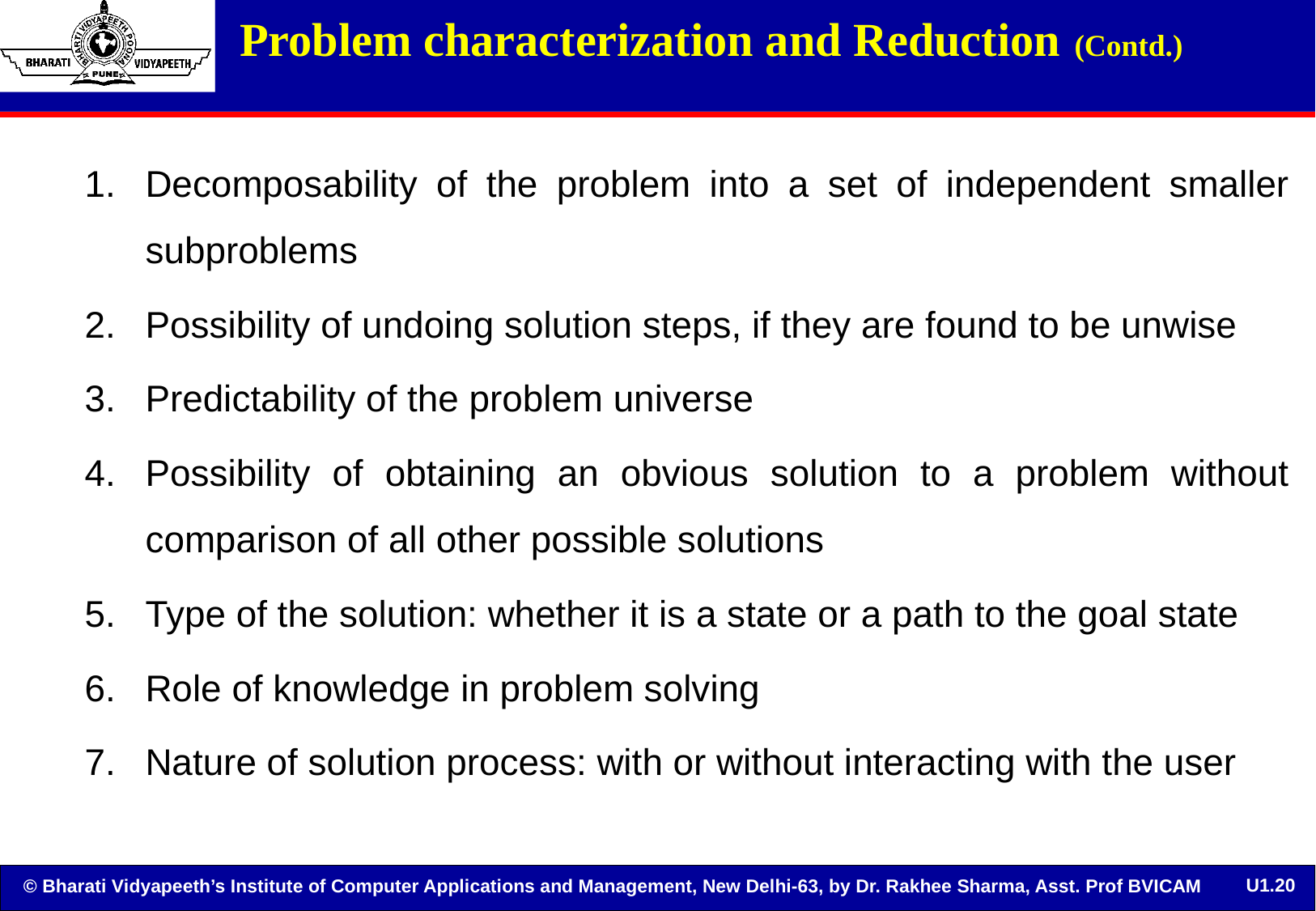

# Problem characterization and Reduction (Contd.)
Decomposability of the problem into a set of independent smaller subproblems
Possibility of undoing solution steps, if they are found to be unwise
Predictability of the problem universe
Possibility of obtaining an obvious solution to a problem without comparison of all other possible solutions
Type of the solution: whether it is a state or a path to the goal state
Role of knowledge in problem solving
Nature of solution process: with or without interacting with the user